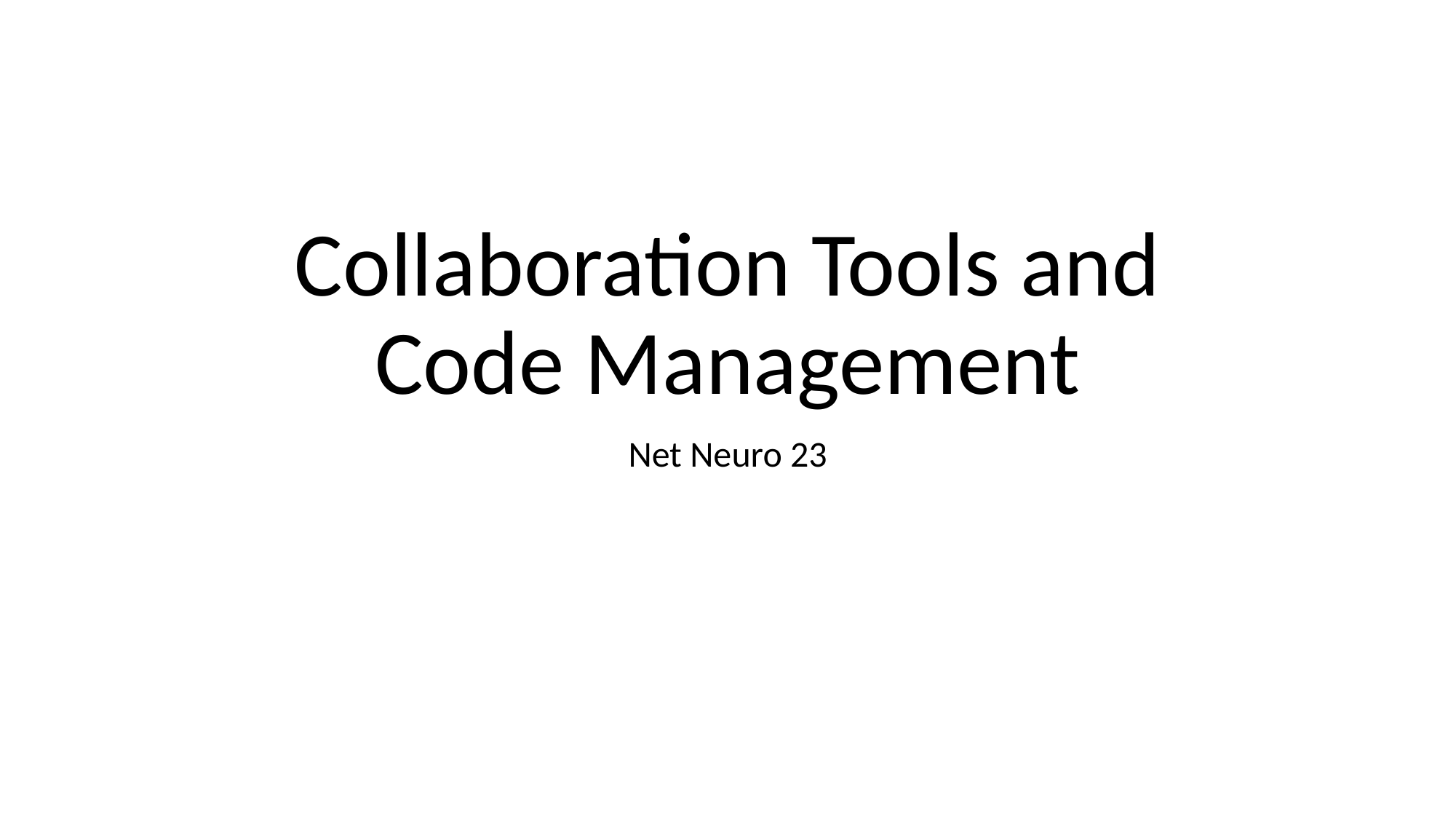

# Collaboration Tools and Code Management
Net Neuro 23